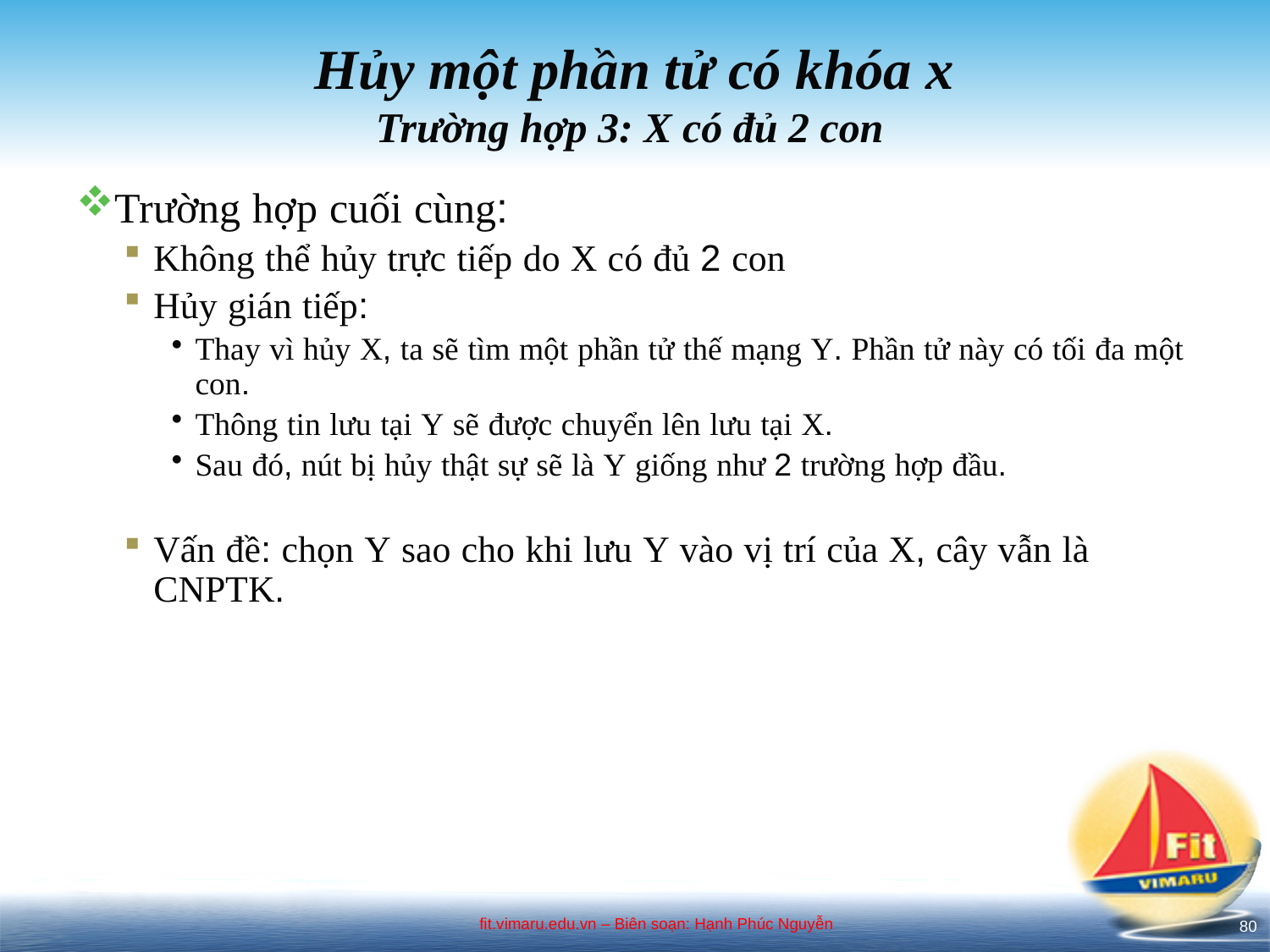

# Hủy một phần tử có khóa x Trường hợp 3: X có đủ 2 con
Trường hợp cuối cùng:
Không thể hủy trực tiếp do X có đủ 2 con
Hủy gián tiếp:
Thay vì hủy X, ta sẽ tìm một phần tử thế mạng Y. Phần tử này có tối đa một con.
Thông tin lưu tại Y sẽ được chuyển lên lưu tại X.
Sau đó, nút bị hủy thật sự sẽ là Y giống như 2 trường hợp đầu.

Vấn đề: chọn Y sao cho khi lưu Y vào vị trí của X, cây vẫn là CNPTK.
80